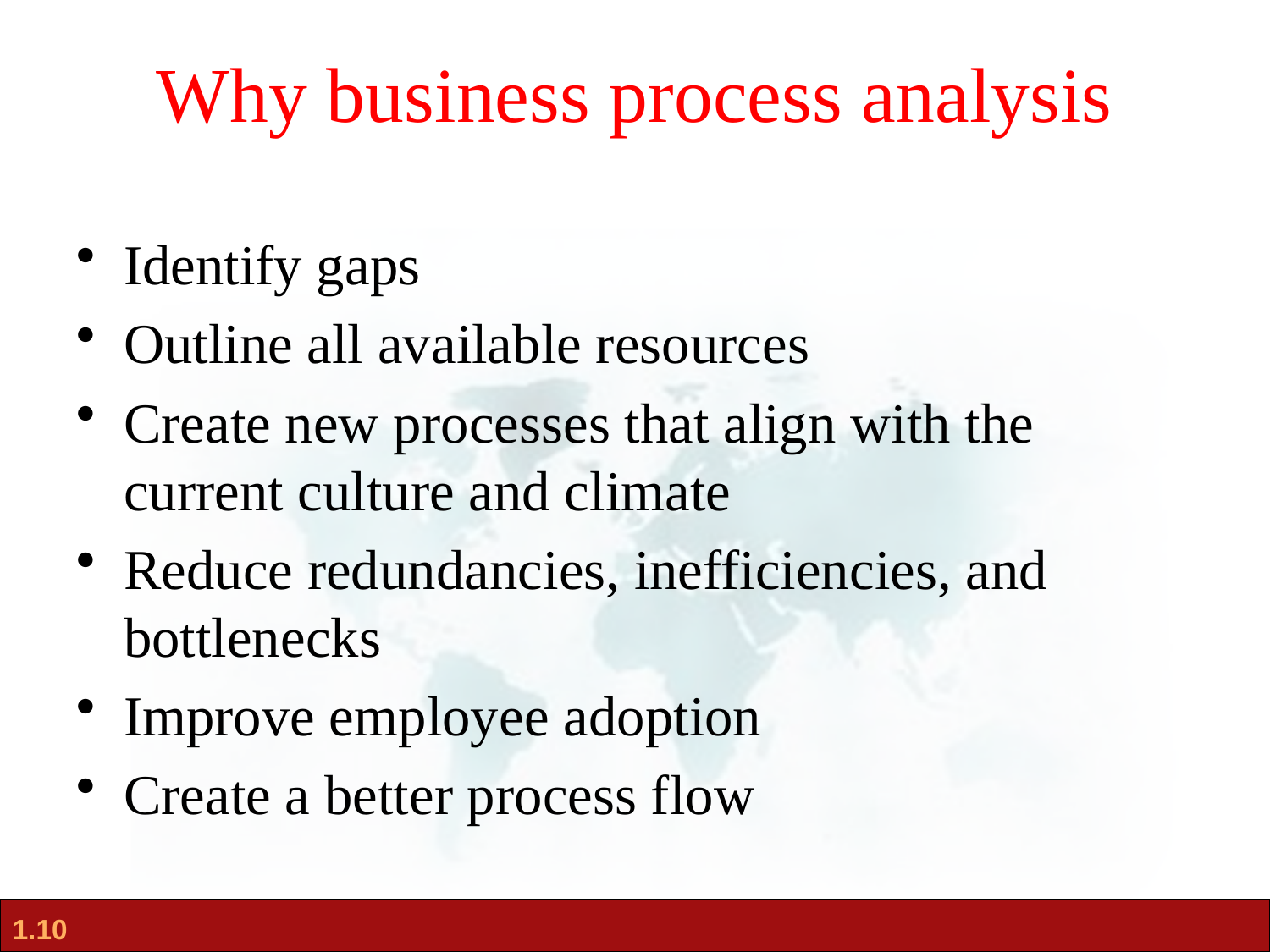

# Why business process analysis
Identify gaps
Outline all available resources
Create new processes that align with the current culture and climate
Reduce redundancies, inefficiencies, and bottlenecks
Improve employee adoption
Create a better process flow